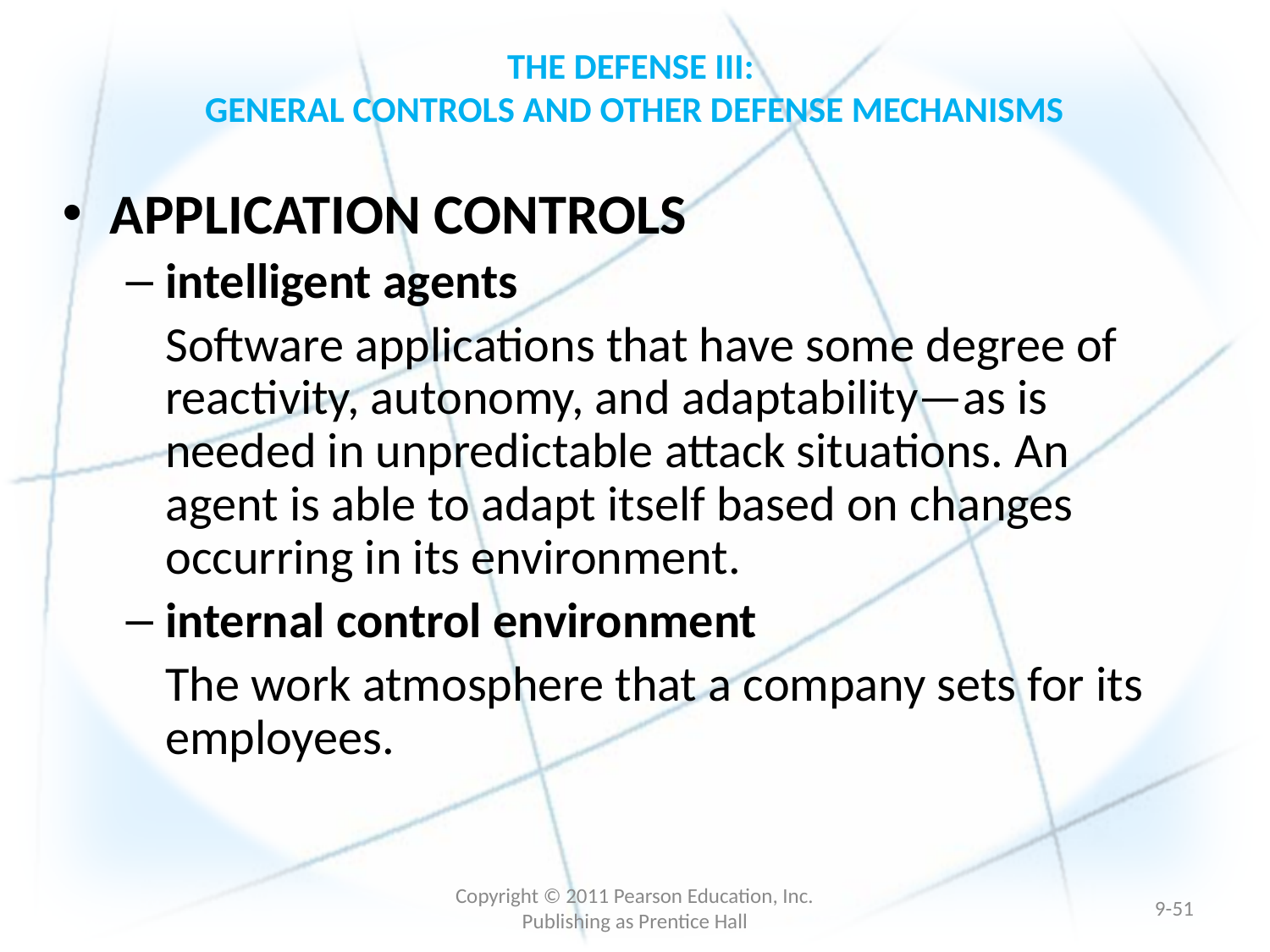

# THE DEFENSE III: GENERAL CONTROLS AND OTHER DEFENSE MECHANISMS
APPLICATION CONTROLS
intelligent agents
	Software applications that have some degree of reactivity, autonomy, and adaptability—as is needed in unpredictable attack situations. An agent is able to adapt itself based on changes occurring in its environment.
internal control environment
	The work atmosphere that a company sets for its employees.
Copyright © 2011 Pearson Education, Inc. Publishing as Prentice Hall
9-51